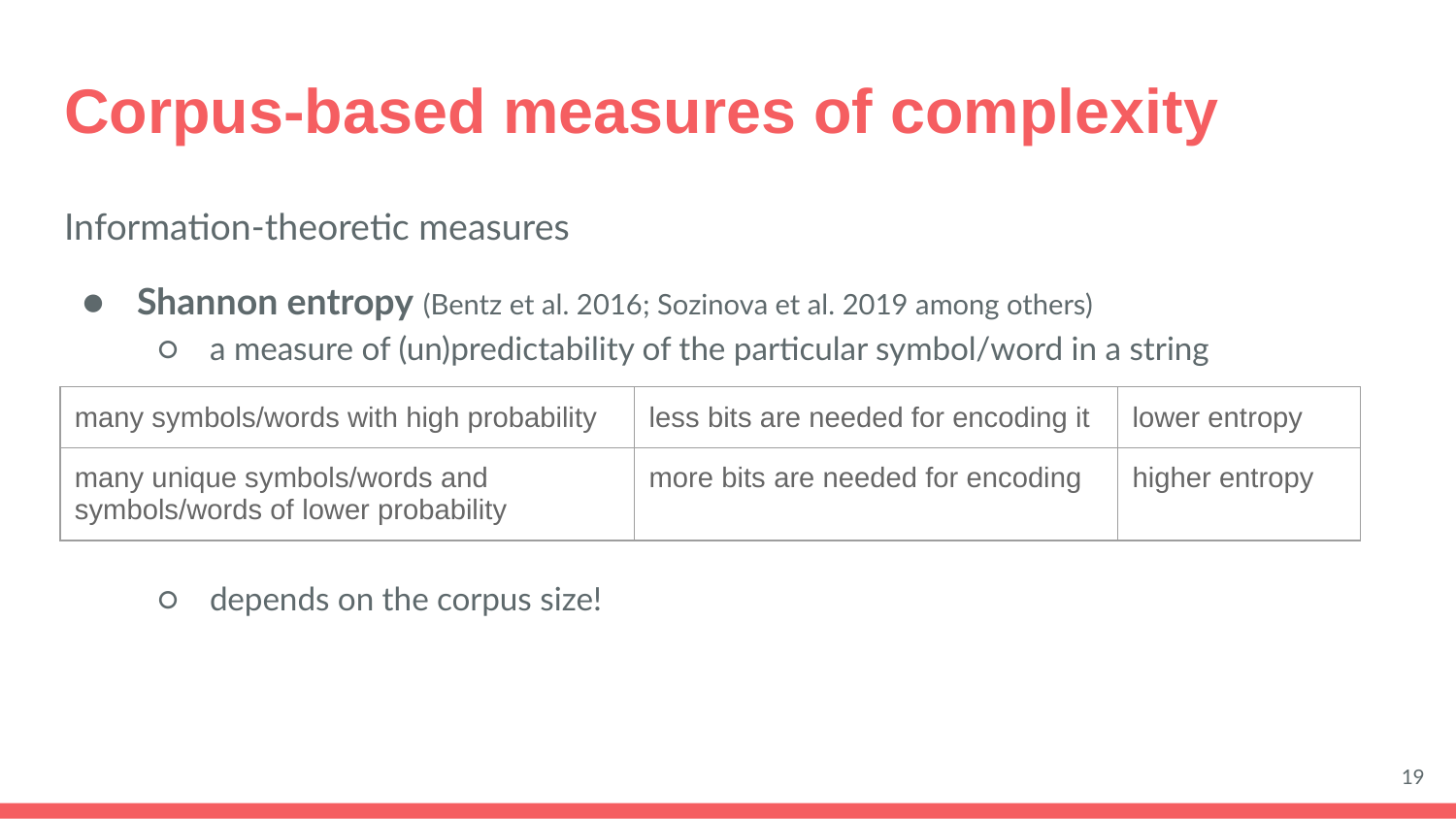

# Corpus-based measures of complexity
Information-theoretic measures
Shannon entropy (Bentz et al. 2016; Sozinova et al. 2019 among others)
a measure of (un)predictability of the particular symbol/word in a string

depends on the corpus size!

| many symbols/words with high probability | less bits are needed for encoding it | lower entropy |
| --- | --- | --- |
| many unique symbols/words and symbols/words of lower probability | more bits are needed for encoding | higher entropy |
19